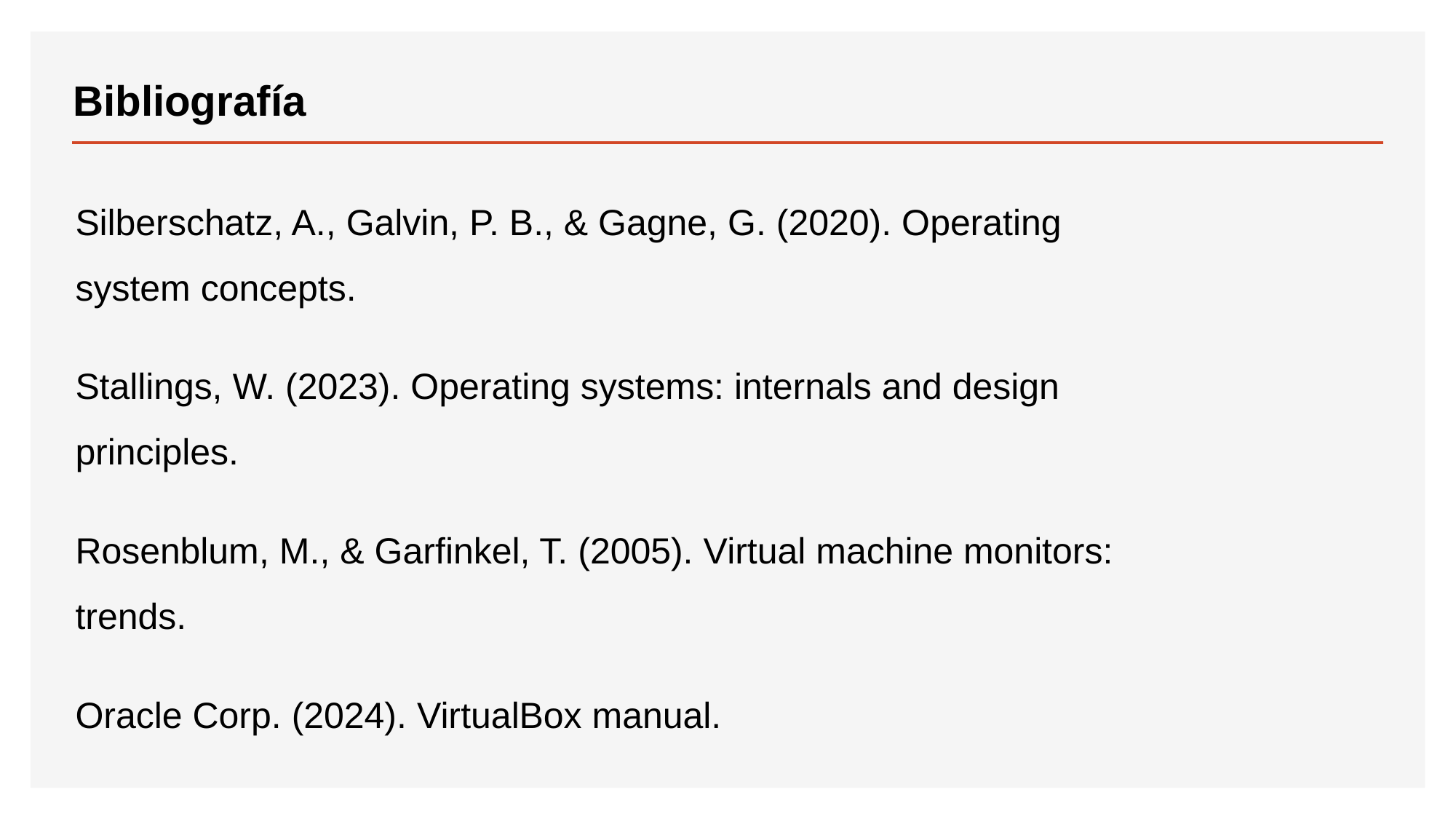

# Bibliografía
Silberschatz, A., Galvin, P. B., & Gagne, G. (2020). Operating system concepts.
Stallings, W. (2023). Operating systems: internals and design principles.
Rosenblum, M., & Garfinkel, T. (2005). Virtual machine monitors: trends.
Oracle Corp. (2024). VirtualBox manual.